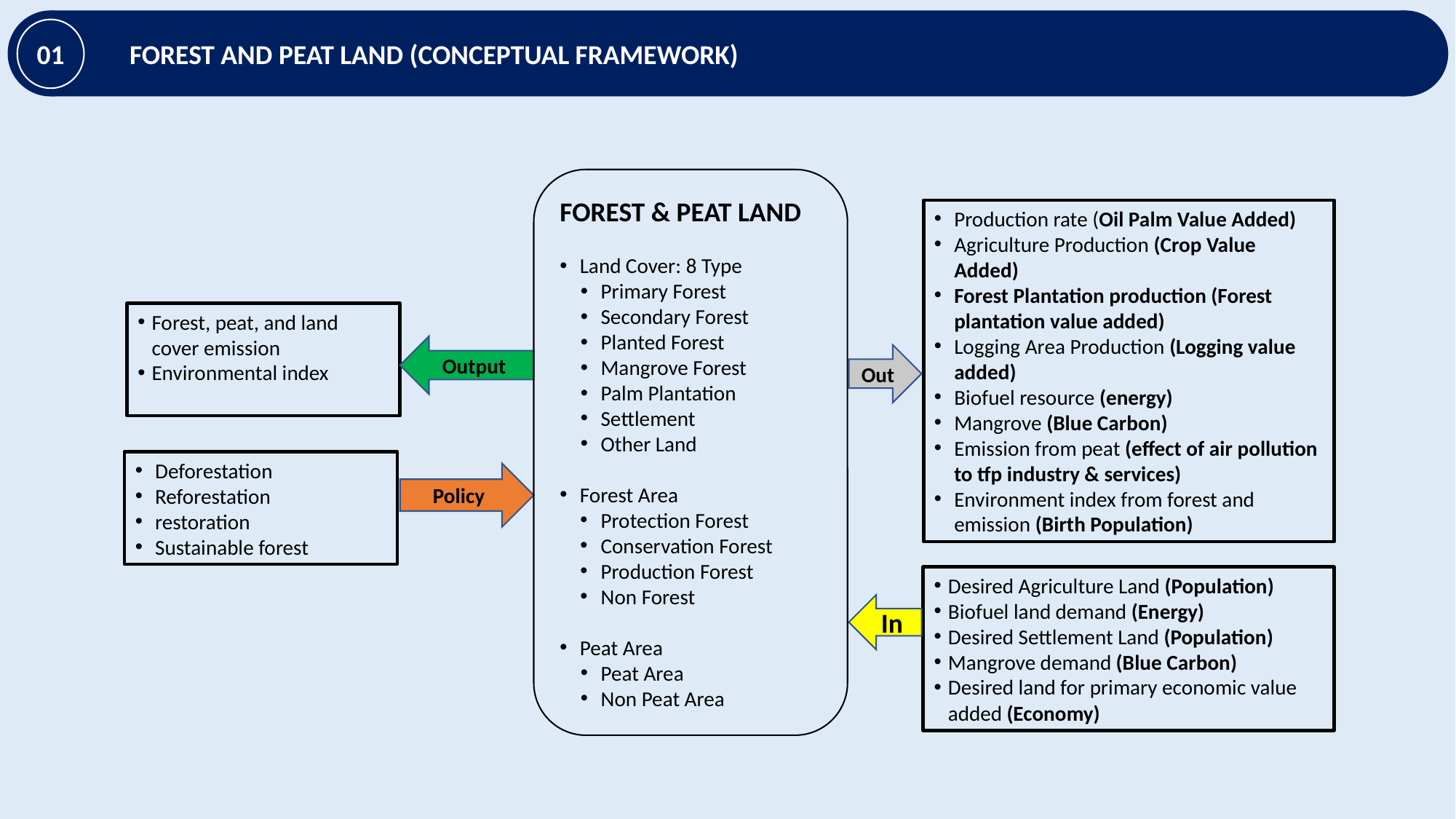

01
FOREST AND PEAT LAND (CONCEPTUAL FRAMEWORK)
FOREST & PEAT LAND

Land Cover: 8 Type
Primary Forest
Secondary Forest
Planted Forest
Mangrove Forest
Palm Plantation
Settlement
Other Land

Forest Area
Protection Forest
Conservation Forest
Production Forest
Non Forest

Peat Area
Peat Area
Non Peat Area
Production rate (Oil Palm Value Added)
Agriculture Production (Crop Value Added)
Forest Plantation production (Forest plantation value added)
Logging Area Production (Logging value added)
Biofuel resource (energy)
Mangrove (Blue Carbon)
Emission from peat (effect of air pollution to tfp industry & services)
Environment index from forest and emission (Birth Population)
Forest, peat, and land cover emission
Environmental index

Output
Out
Deforestation
Reforestation
restoration
Sustainable forest
Policy
Desired Agriculture Land (Population)
Biofuel land demand (Energy)
Desired Settlement Land (Population)
Mangrove demand (Blue Carbon)
Desired land for primary economic value added (Economy)
In